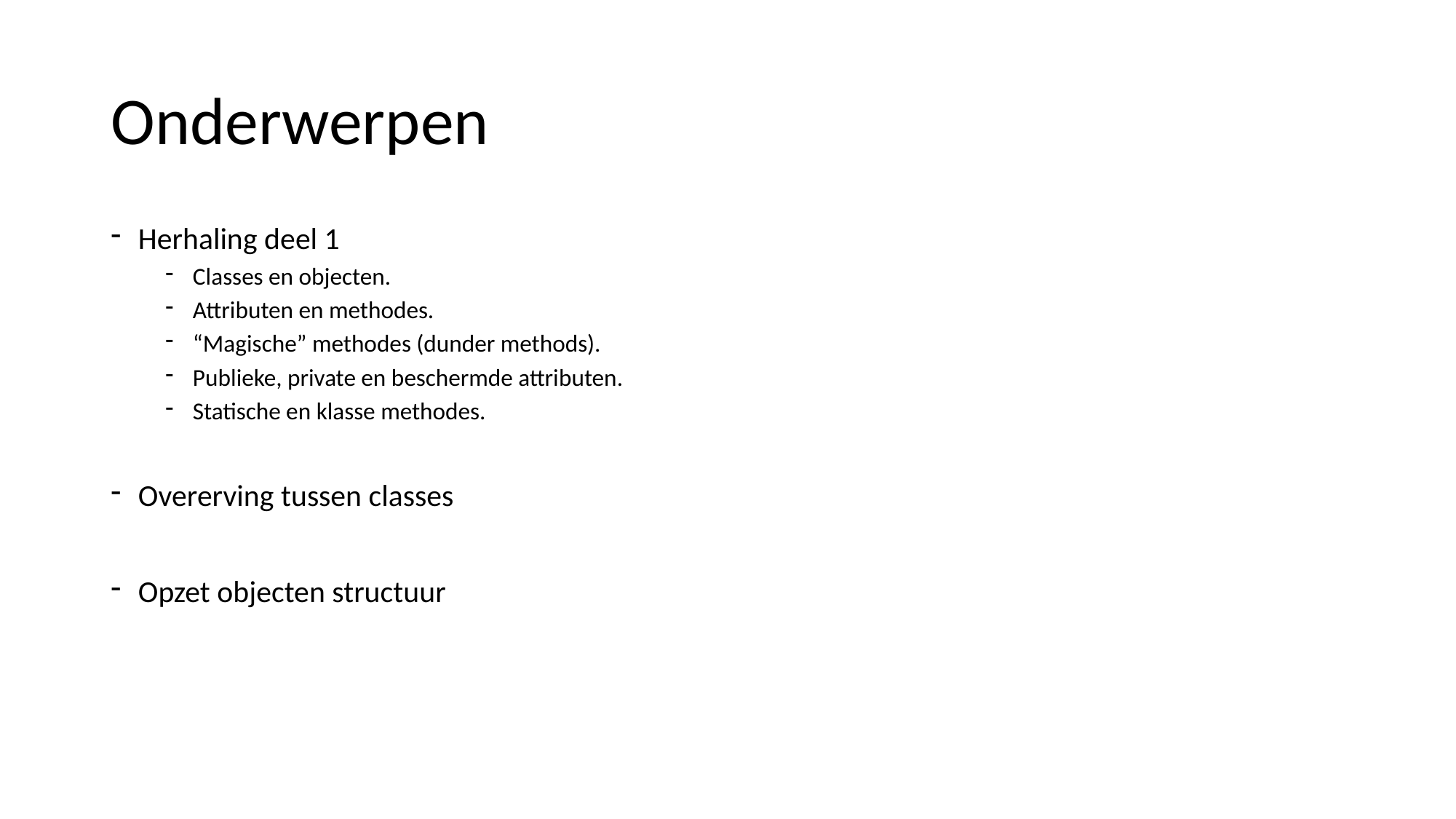

# Onderwerpen
Herhaling deel 1
Classes en objecten.
Attributen en methodes.
“Magische” methodes (dunder methods).
Publieke, private en beschermde attributen.
Statische en klasse methodes.

Overerving tussen classes

Opzet objecten structuur